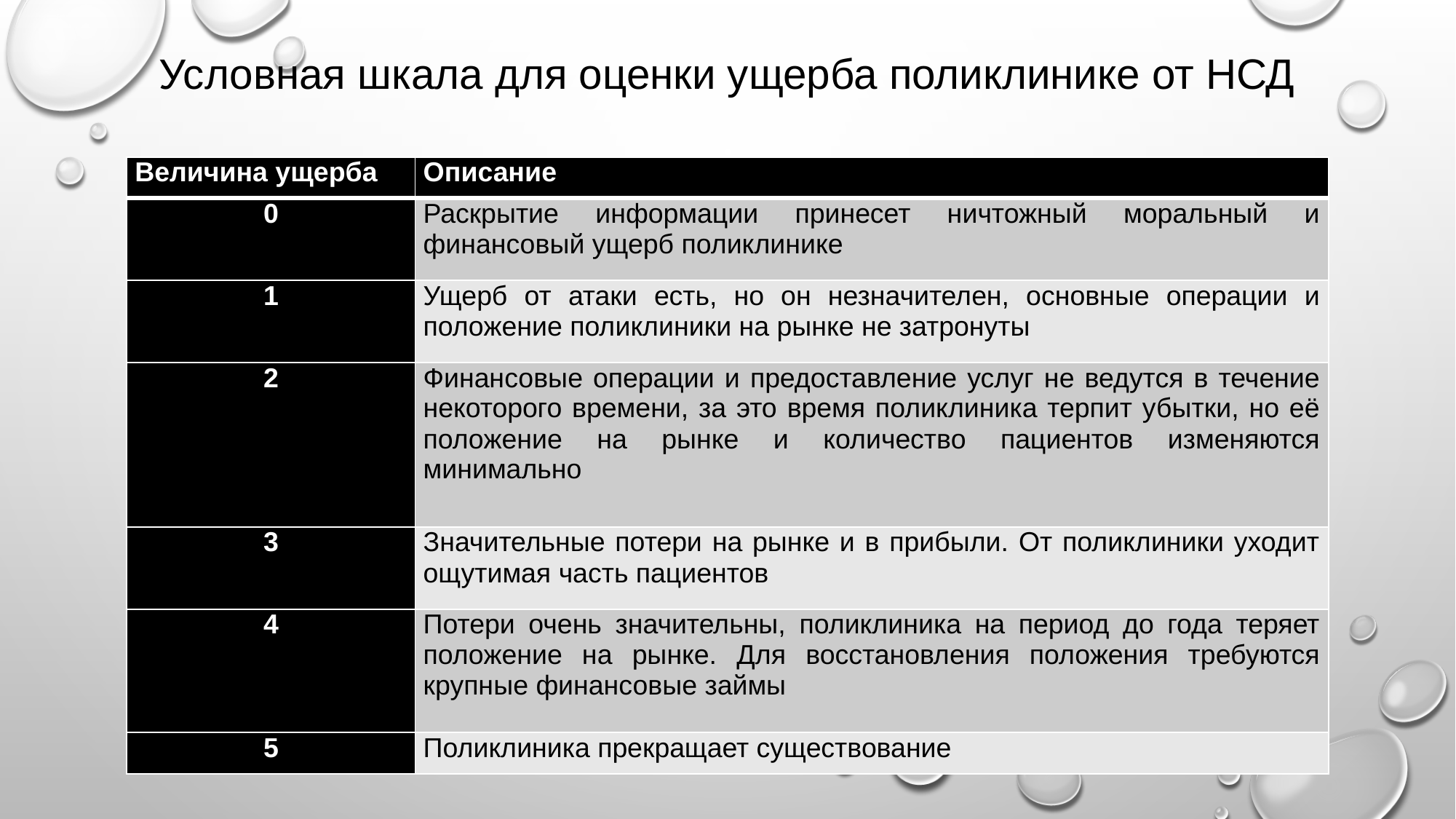

Условная шкала для оценки ущерба поликлинике от НСД
| Величина ущерба | Описание |
| --- | --- |
| 0 | Раскрытие информации принесет ничтожный моральный и финансовый ущерб поликлинике |
| 1 | Ущерб от атаки есть, но он незначителен, основные операции и положение поликлиники на рынке не затронуты |
| 2 | Финансовые операции и предоставление услуг не ведутся в течение некоторого времени, за это время поликлиника терпит убытки, но её положение на рынке и количество пациентов изменяются минимально |
| 3 | Значительные потери на рынке и в прибыли. От поликлиники уходит ощутимая часть пациентов |
| 4 | Потери очень значительны, поликлиника на период до года теряет положение на рынке. Для восстановления положения требуются крупные финансовые займы |
| 5 | Поликлиника прекращает существование |